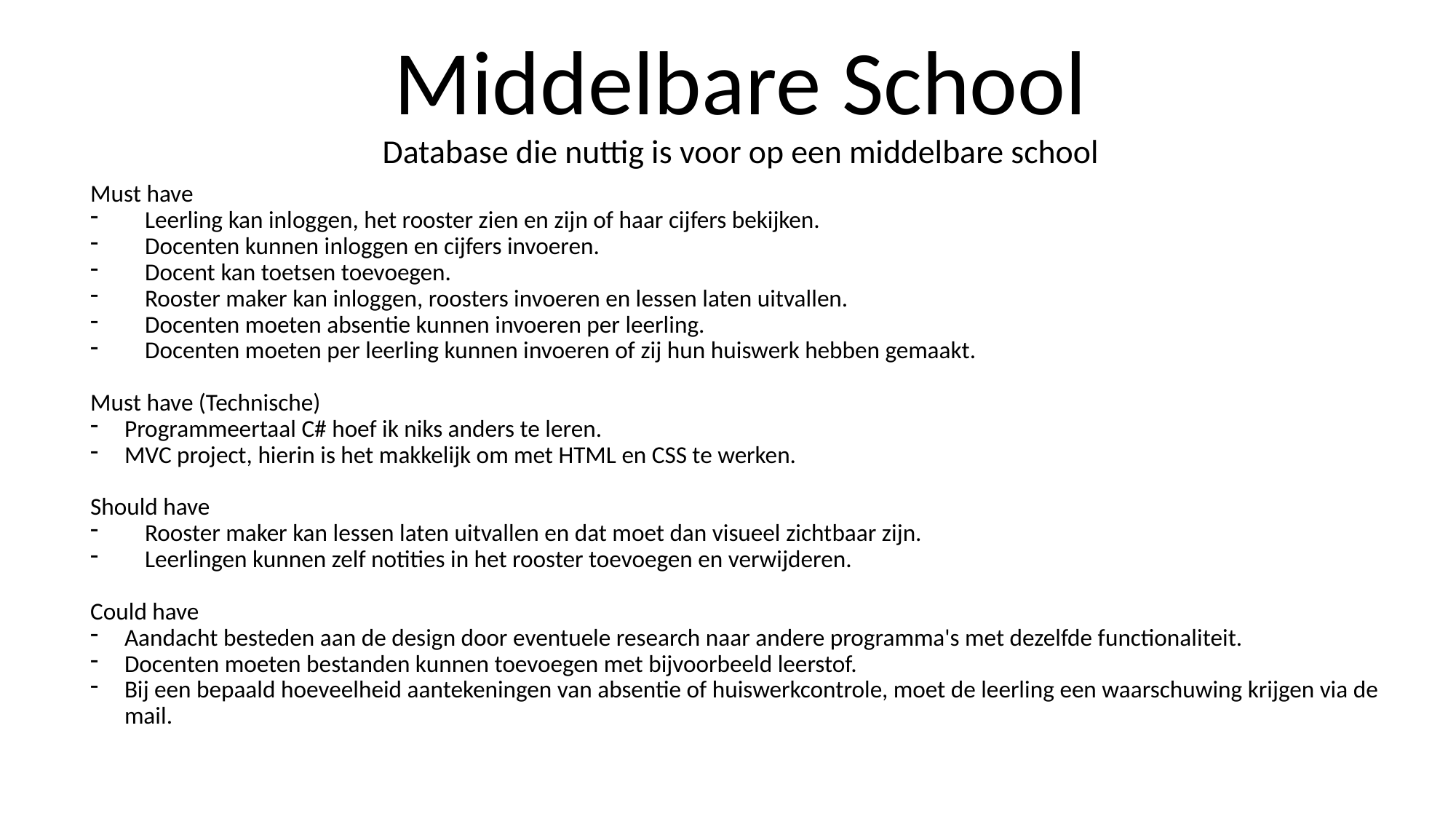

# Middelbare School Database die nuttig is voor op een middelbare school
Must have
Leerling kan inloggen, het rooster zien en zijn of haar cijfers bekijken.
Docenten kunnen inloggen en cijfers invoeren.
Docent kan toetsen toevoegen.
Rooster maker kan inloggen, roosters invoeren en lessen laten uitvallen.
Docenten moeten absentie kunnen invoeren per leerling.
Docenten moeten per leerling kunnen invoeren of zij hun huiswerk hebben gemaakt.

Must have (Technische)
Programmeertaal C# hoef ik niks anders te leren.
MVC project, hierin is het makkelijk om met HTML en CSS te werken.

Should have
Rooster maker kan lessen laten uitvallen en dat moet dan visueel zichtbaar zijn.
Leerlingen kunnen zelf notities in het rooster toevoegen en verwijderen.

Could have
Aandacht besteden aan de design door eventuele research naar andere programma's met dezelfde functionaliteit.
Docenten moeten bestanden kunnen toevoegen met bijvoorbeeld leerstof.
Bij een bepaald hoeveelheid aantekeningen van absentie of huiswerkcontrole, moet de leerling een waarschuwing krijgen via de mail.